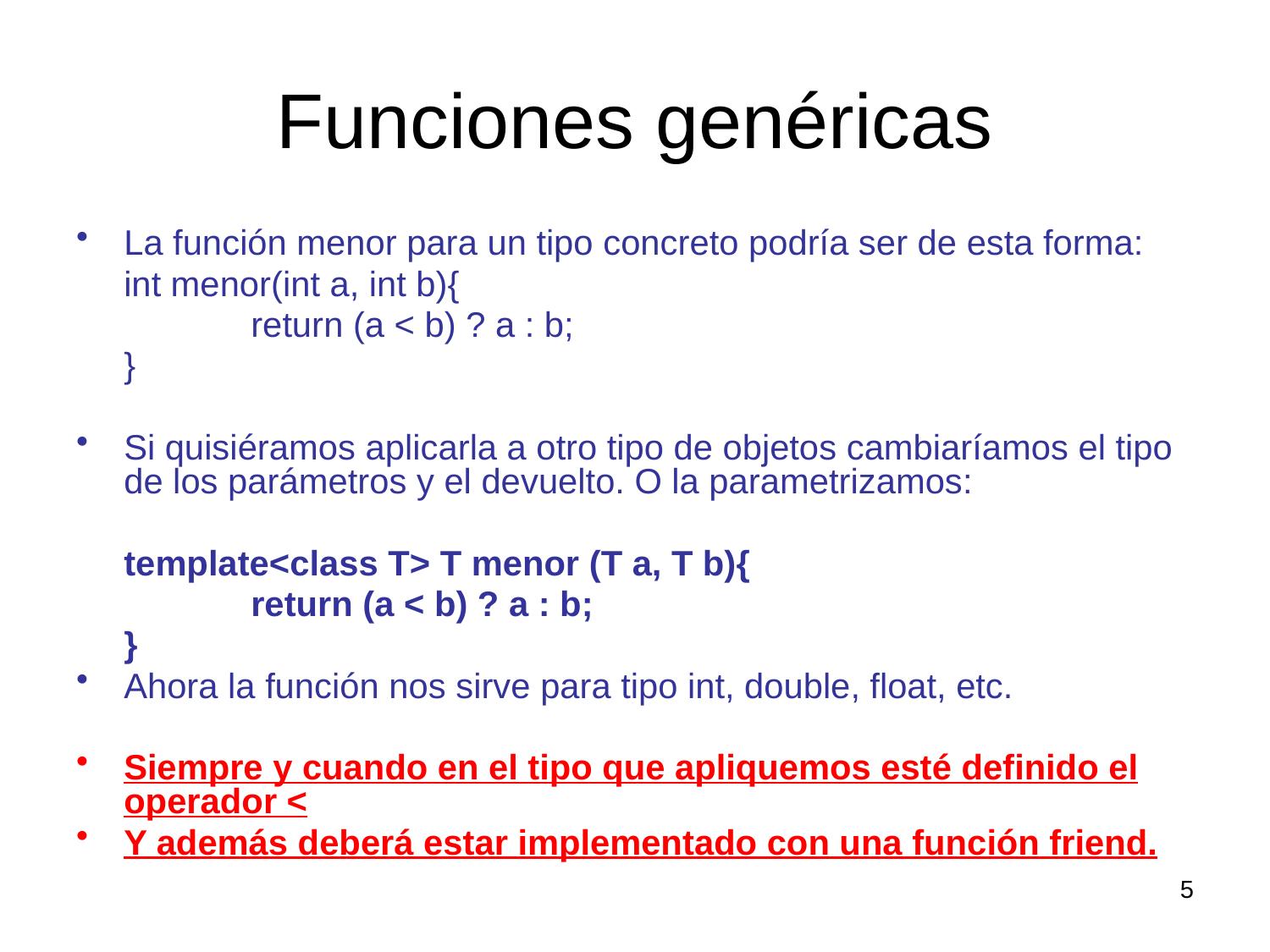

# Funciones genéricas
La función menor para un tipo concreto podría ser de esta forma:
	int menor(int a, int b){
		return (a < b) ? a : b;
	}

Si quisiéramos aplicarla a otro tipo de objetos cambiaríamos el tipo de los parámetros y el devuelto. O la parametrizamos:

	template<class T> T menor (T a, T b){
		return (a < b) ? a : b;
	}
Ahora la función nos sirve para tipo int, double, float, etc.

Siempre y cuando en el tipo que apliquemos esté definido el operador <
Y además deberá estar implementado con una función friend.

5